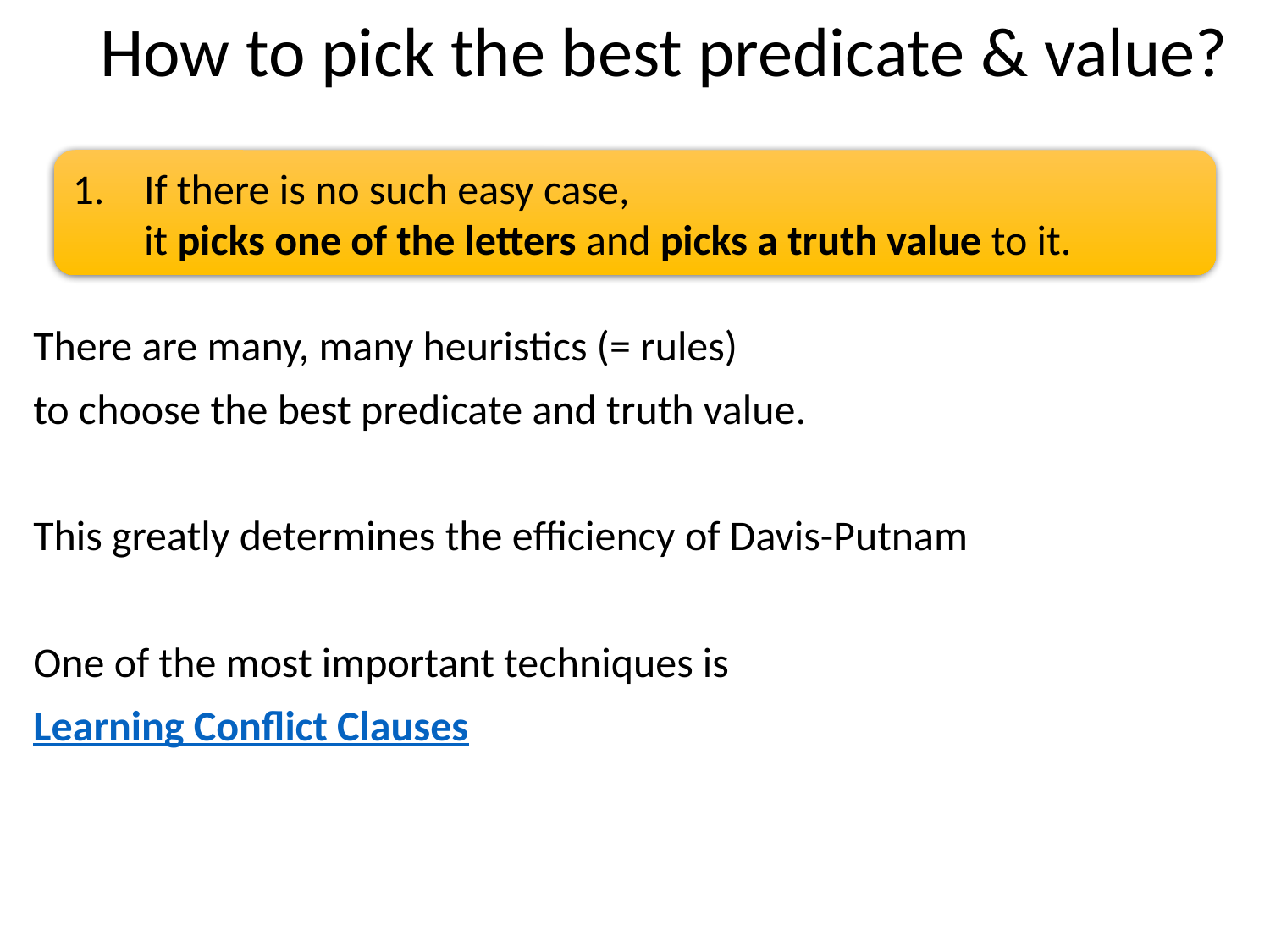

# How to pick the best predicate & value?
If there is no such easy case,
it picks one of the letters and picks a truth value to it.
There are many, many heuristics (= rules)
to choose the best predicate and truth value.

This greatly determines the efficiency of Davis-Putnam

One of the most important techniques is
Learning Conflict Clauses